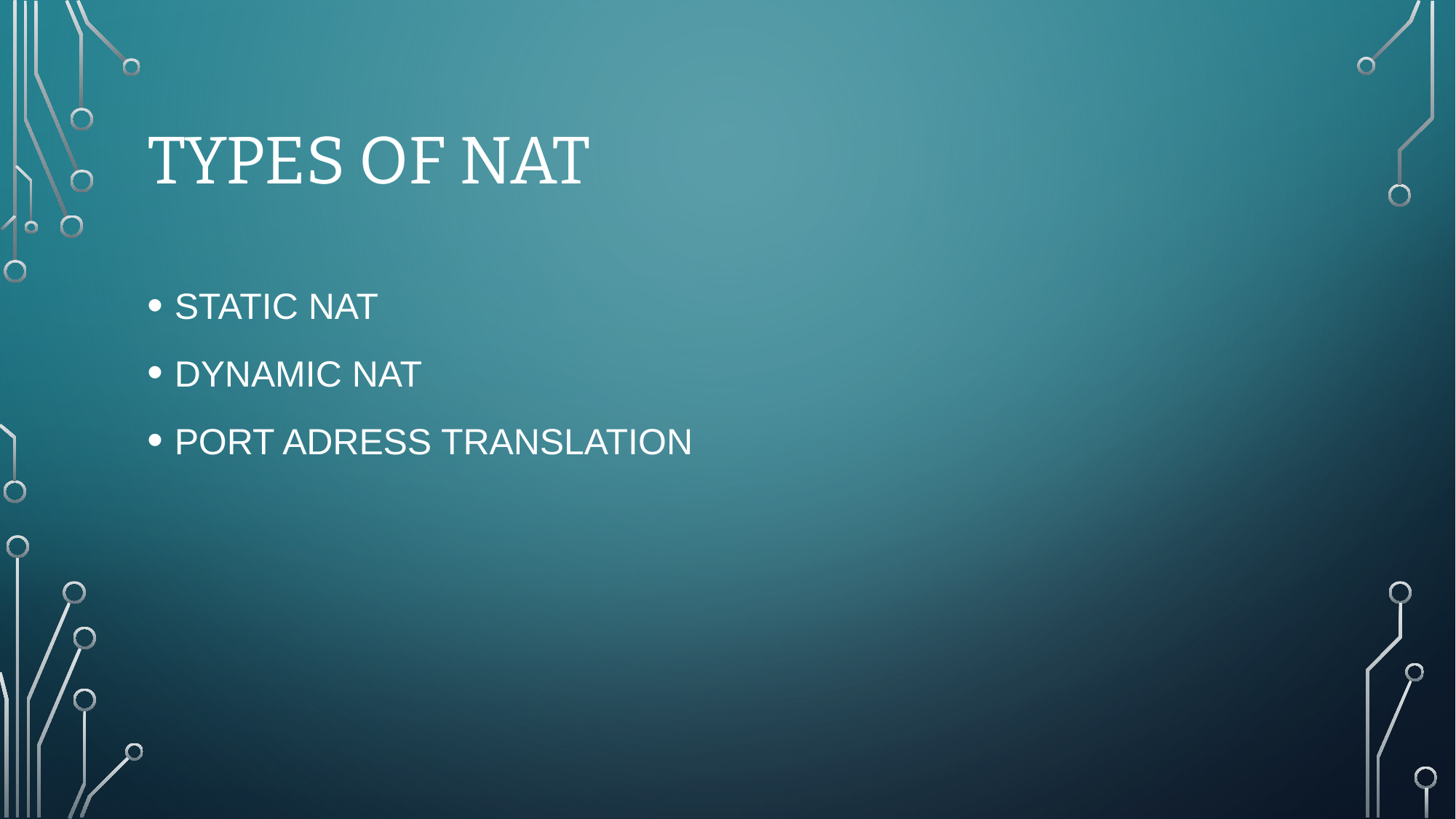

# Types of NAT
STATIC NAT
DYNAMIC NAT
PORT ADRESS TRANSLATION